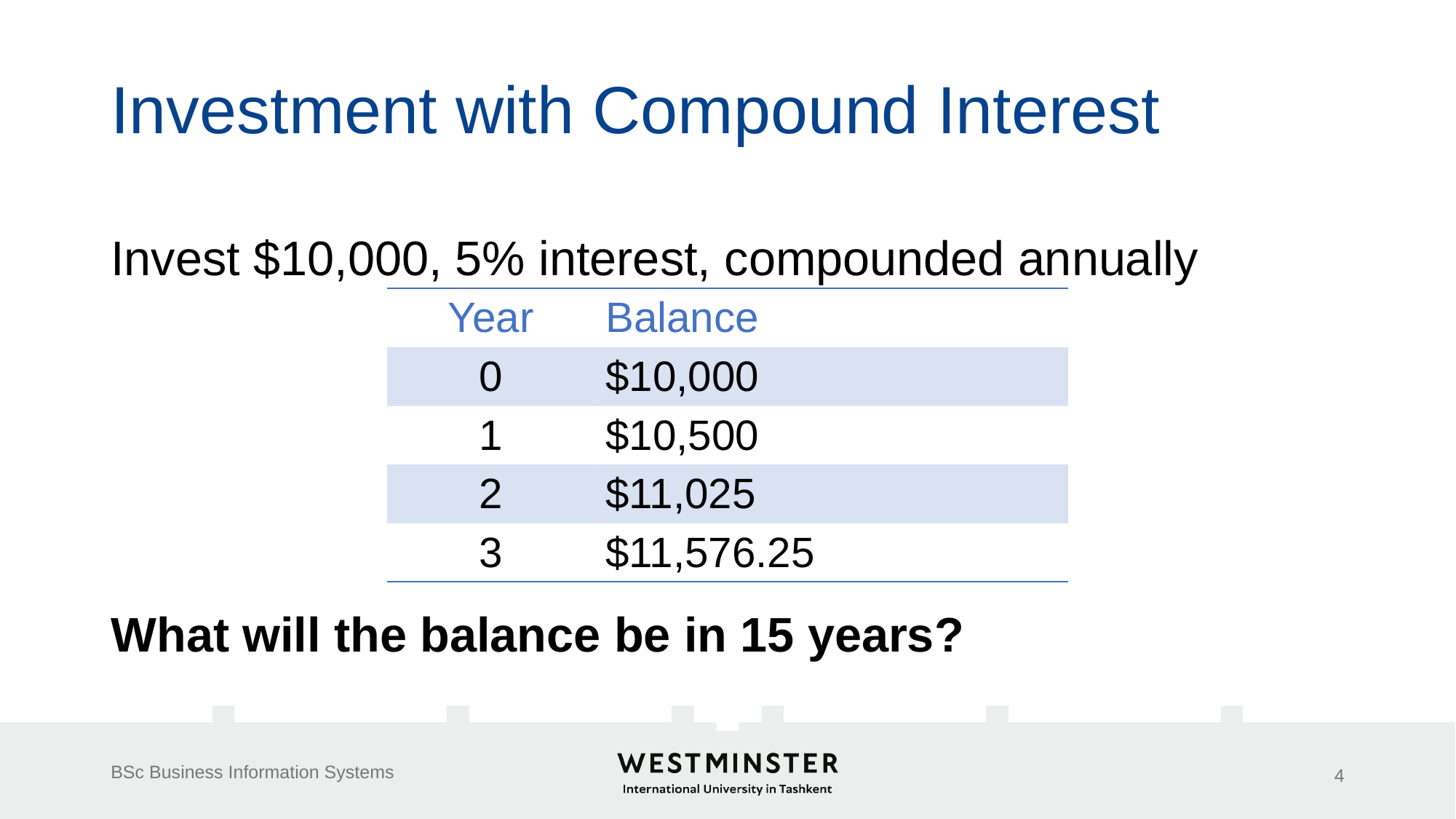

# Investment with Compound Interest
Invest $10,000, 5% interest, compounded annually

What will the balance be in 15 years?
| Year | Balance |
| --- | --- |
| 0 | $10,000 |
| 1 | $10,500 |
| 2 | $11,025 |
| 3 | $11,576.25 |
BSc Business Information Systems
4